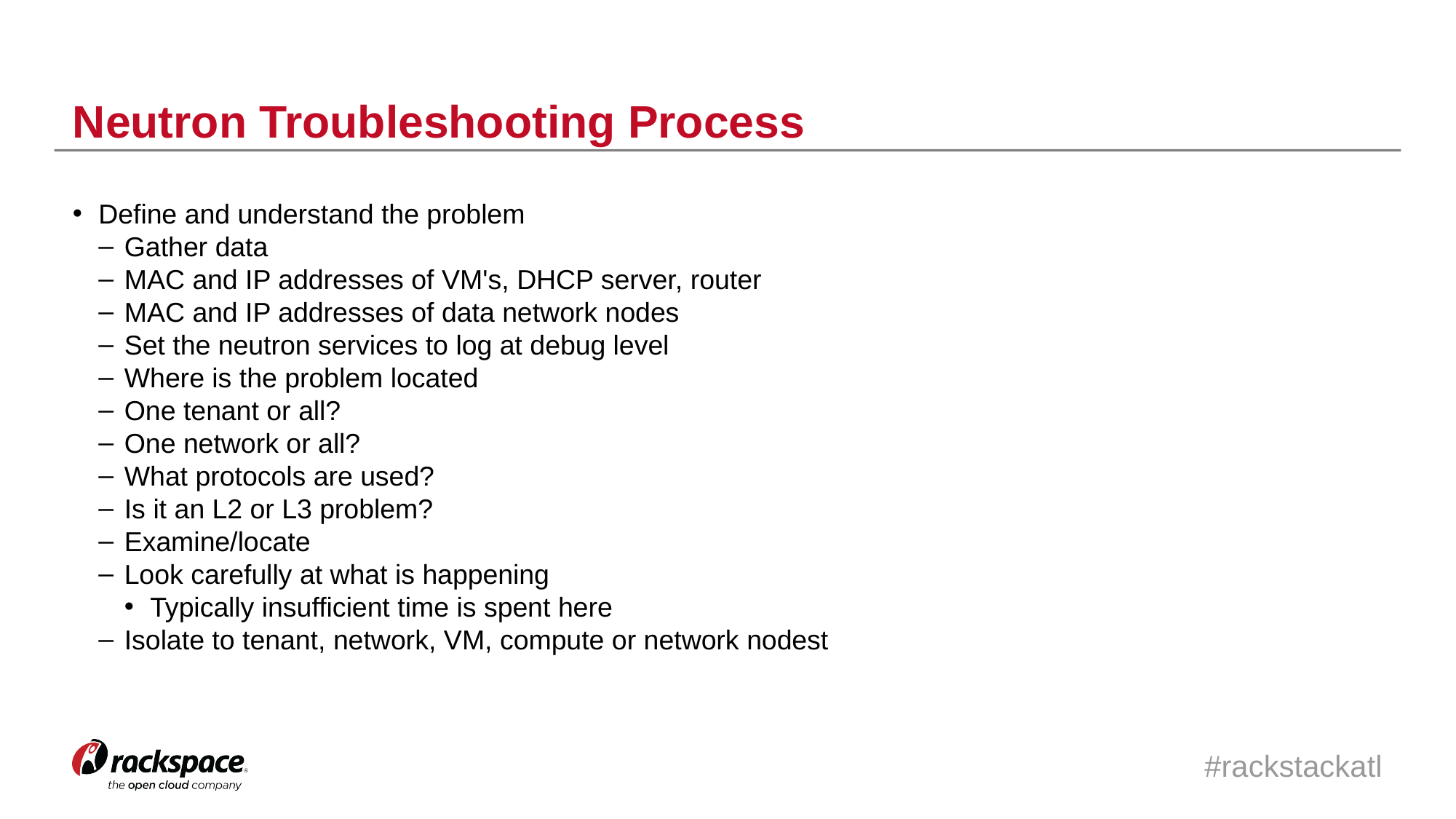

Neutron Troubleshooting Process
Define and understand the problem
Gather data
MAC and IP addresses of VM's, DHCP server, router
MAC and IP addresses of data network nodes
Set the neutron services to log at debug level
Where is the problem located
One tenant or all?
One network or all?
What protocols are used?
Is it an L2 or L3 problem?
Examine/locate
Look carefully at what is happening
Typically insufficient time is spent here
Isolate to tenant, network, VM, compute or network nodest